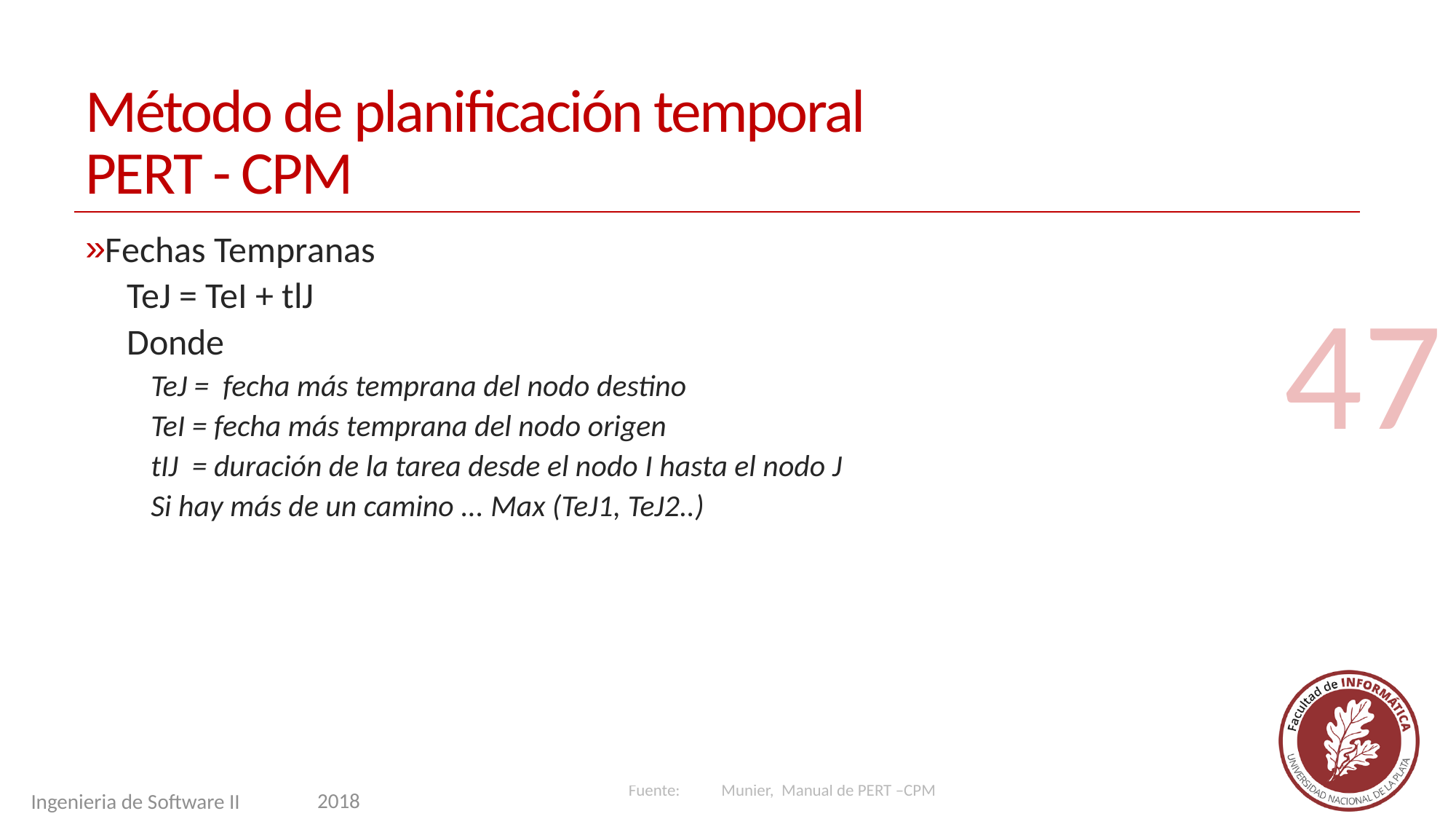

# Método de planificación temporal PERT - CPM
Fechas Tempranas
TeJ = TeI + tlJ
Donde
TeJ =  fecha más temprana del nodo destino
TeI = fecha más temprana del nodo origen
tIJ  = duración de la tarea desde el nodo I hasta el nodo J
Si hay más de un camino ... Max (TeJ1, TeJ2..)

47
Munier,  Manual de PERT –CPM
2018
Ingenieria de Software II